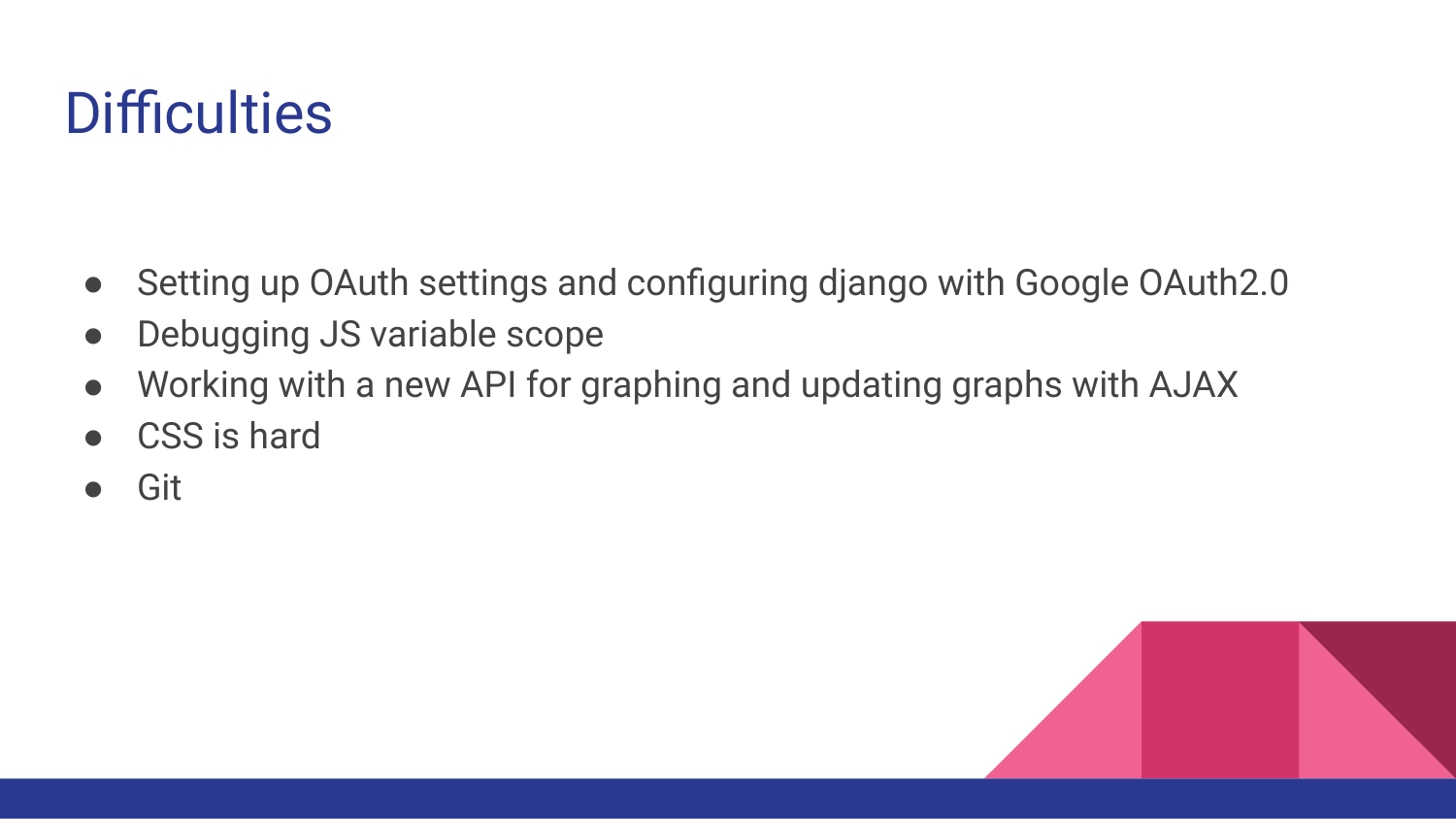

# Difficulties

Setting up OAuth settings and configuring django with Google OAuth2.0
Debugging JS variable scope
Working with a new API for graphing and updating graphs with AJAX
CSS is hard
Git